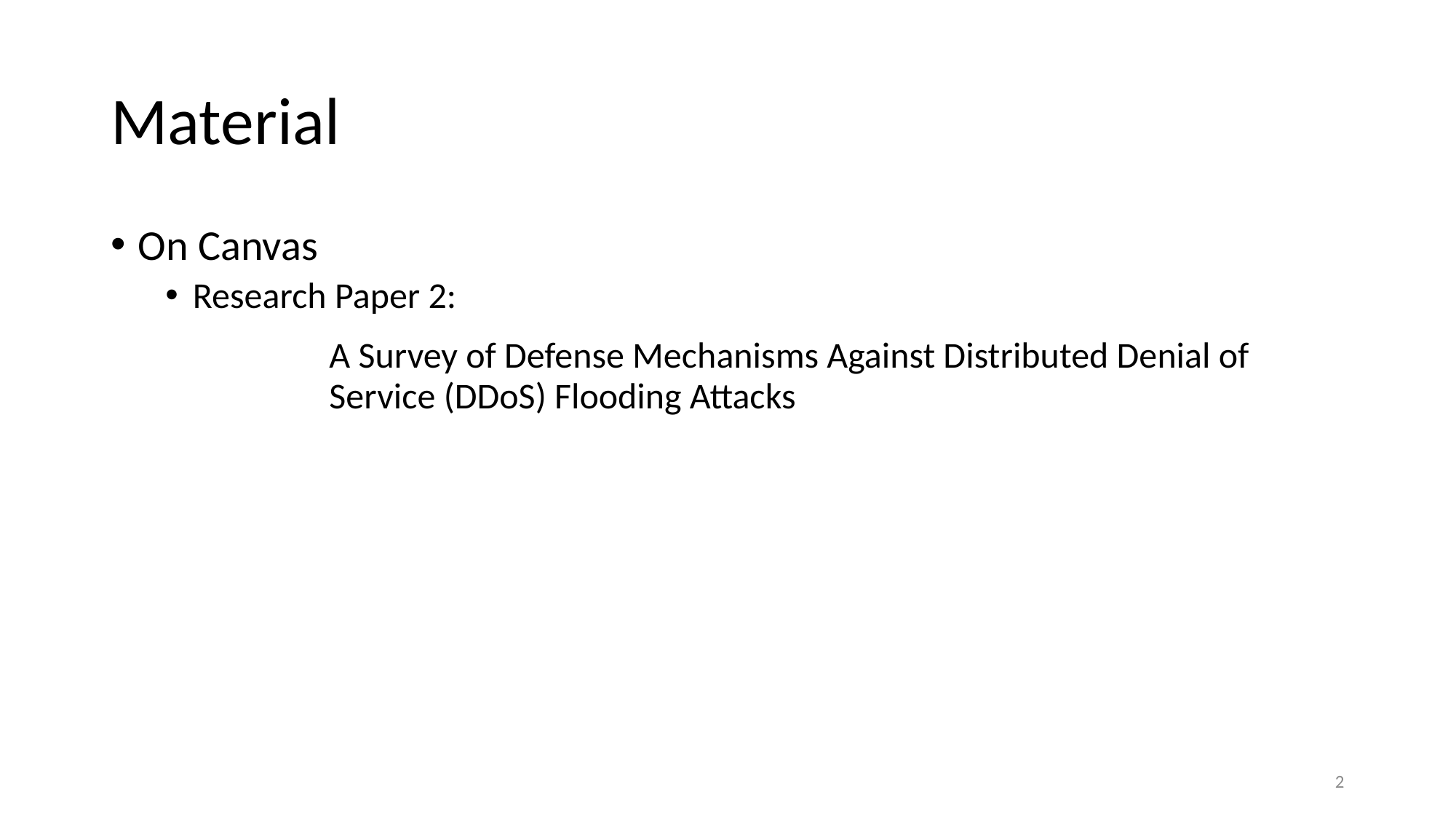

# Material
On Canvas
Research Paper 2:
		A Survey of Defense Mechanisms Against Distributed Denial of 			Service (DDoS) Flooding Attacks
2